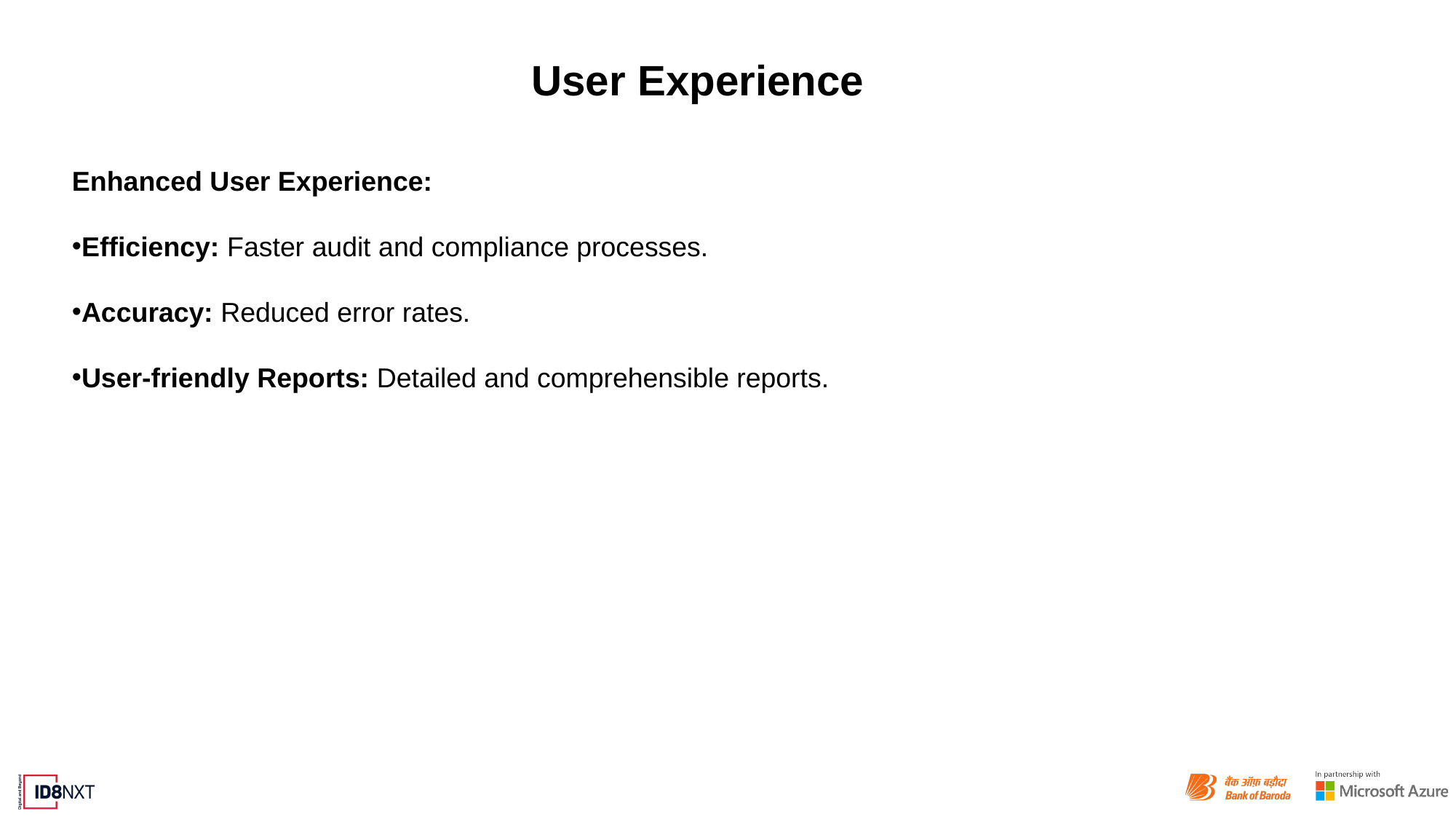

# User Experience
Enhanced User Experience:

Efficiency: Faster audit and compliance processes.

Accuracy: Reduced error rates.

User-friendly Reports: Detailed and comprehensible reports.